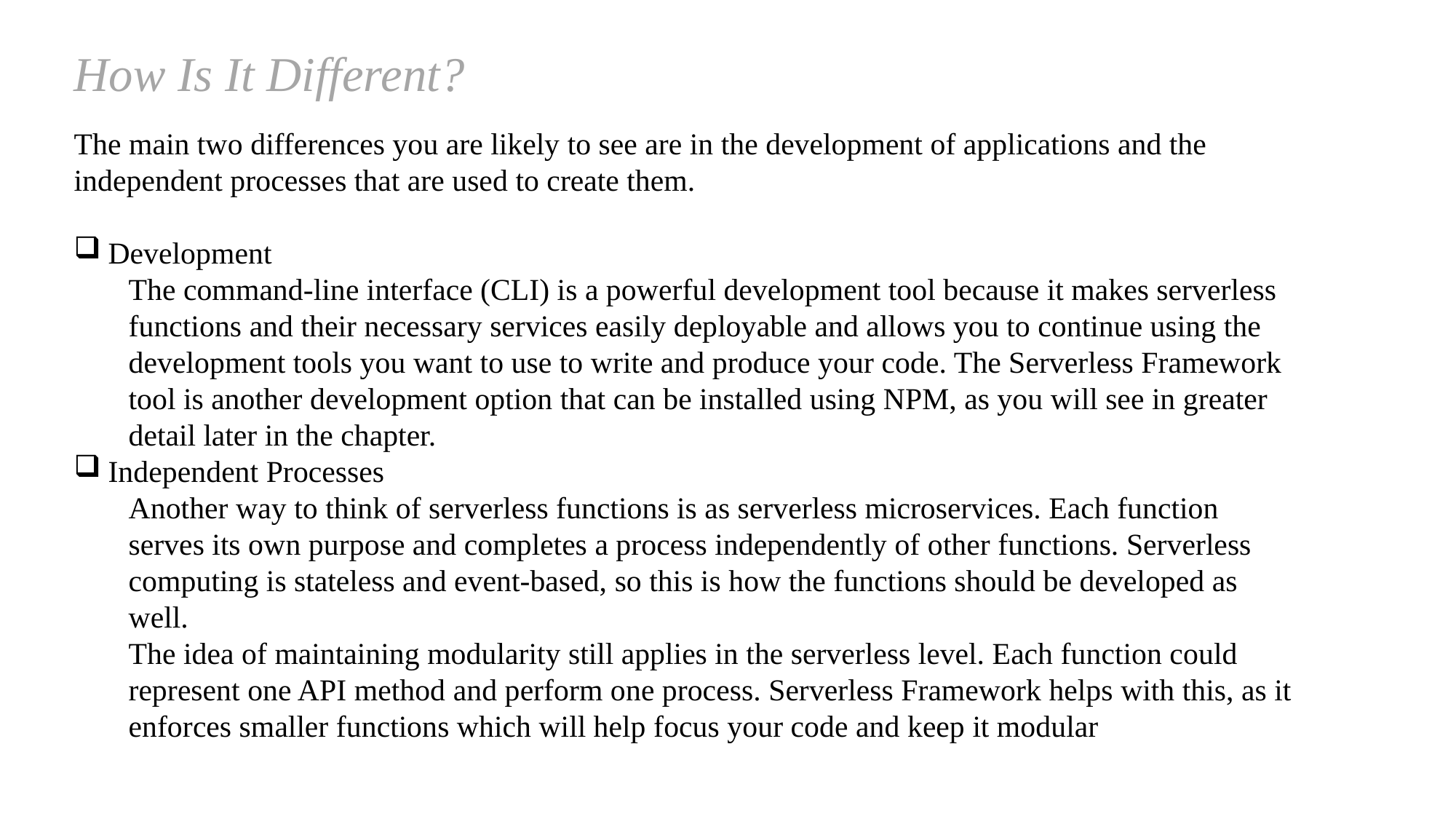

How Is It Different?
The main two differences you are likely to see are in the development of applications and the independent processes that are used to create them.

Development
The command-line interface (CLI) is a powerful development tool because it makes serverless
functions and their necessary services easily deployable and allows you to continue using the development tools you want to use to write and produce your code. The Serverless Framework tool is another development option that can be installed using NPM, as you will see in greater detail later in the chapter.
Independent Processes
Another way to think of serverless functions is as serverless microservices. Each function serves its own purpose and completes a process independently of other functions. Serverless computing is stateless and event-based, so this is how the functions should be developed as well.
The idea of maintaining modularity still applies in the serverless level. Each function could represent one API method and perform one process. Serverless Framework helps with this, as it enforces smaller functions which will help focus your code and keep it modular